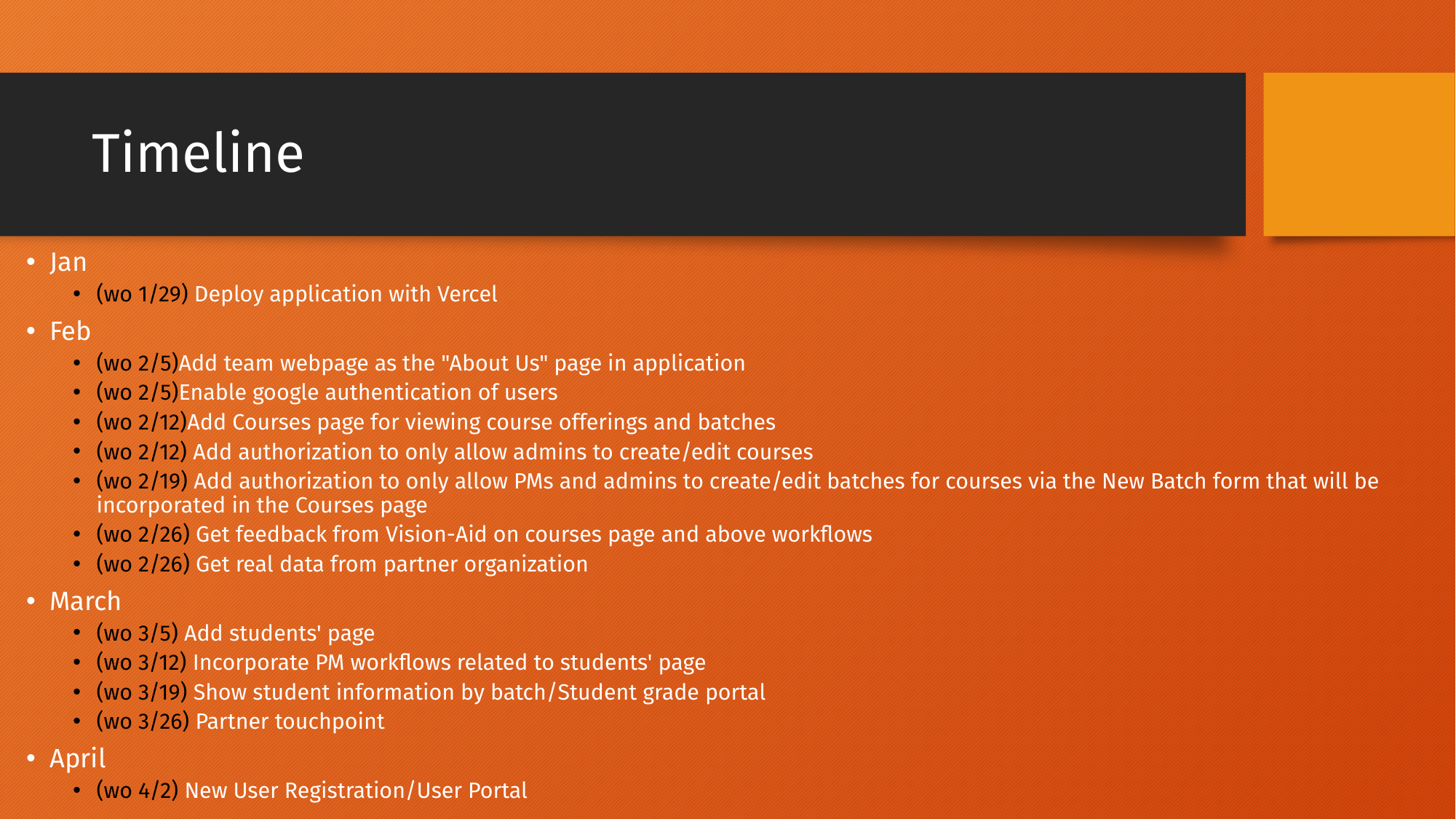

# Timeline
Jan
(wo 1/29) Deploy application with Vercel
Feb
(wo 2/5)Add team webpage as the "About Us" page in application
(wo 2/5)Enable google authentication of users
(wo 2/12)Add Courses page for viewing course offerings and batches
(wo 2/12) Add authorization to only allow admins to create/edit courses
(wo 2/19) Add authorization to only allow PMs and admins to create/edit batches for courses via the New Batch form that will be incorporated in the Courses page
(wo 2/26) Get feedback from Vision-Aid on courses page and above workflows
(wo 2/26) Get real data from partner organization
March
(wo 3/5) Add students' page
(wo 3/12) Incorporate PM workflows related to students' page
(wo 3/19) Show student information by batch/Student grade portal
(wo 3/26) Partner touchpoint
April
(wo 4/2) New User Registration/User Portal